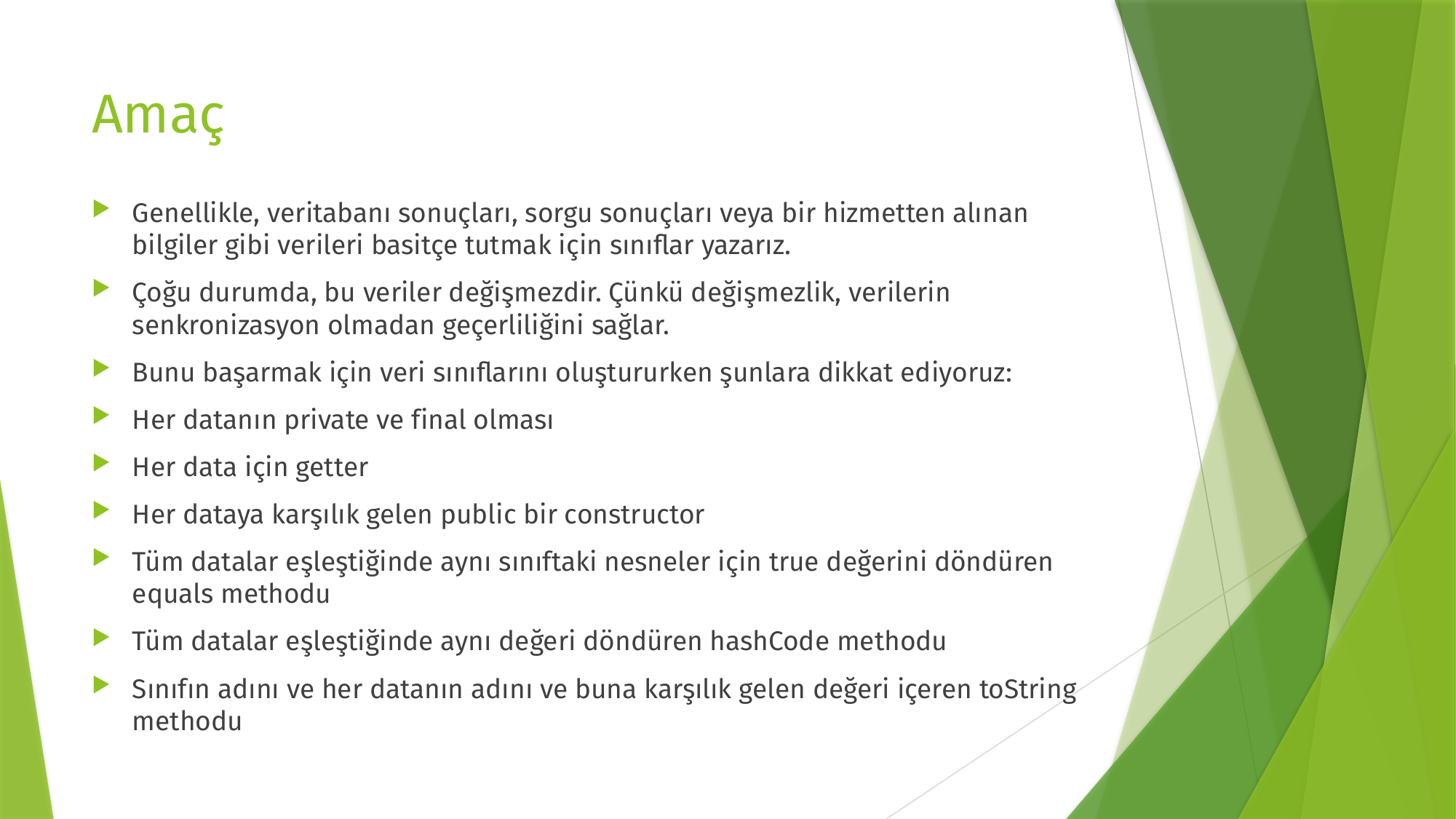

# Amaç
Genellikle, veritabanı sonuçları, sorgu sonuçları veya bir hizmetten alınan bilgiler gibi verileri basitçe tutmak için sınıflar yazarız.
Çoğu durumda, bu veriler değişmezdir. Çünkü değişmezlik, verilerin senkronizasyon olmadan geçerliliğini sağlar.
Bunu başarmak için veri sınıflarını oluştururken şunlara dikkat ediyoruz:
Her datanın private ve final olması
Her data için getter
Her dataya karşılık gelen public bir constructor
Tüm datalar eşleştiğinde aynı sınıftaki nesneler için true değerini döndüren equals methodu
Tüm datalar eşleştiğinde aynı değeri döndüren hashCode methodu
Sınıfın adını ve her datanın adını ve buna karşılık gelen değeri içeren toString methodu